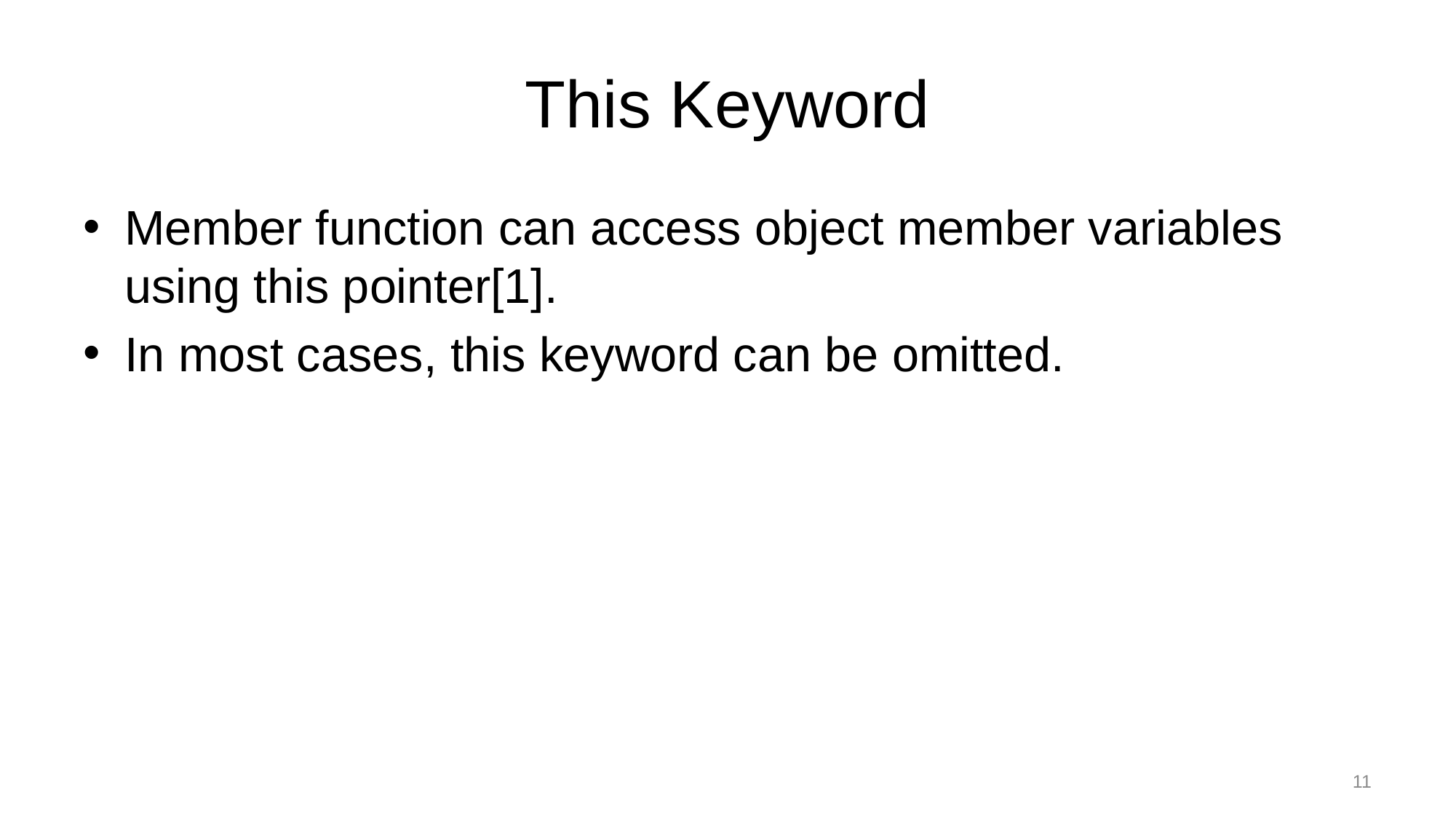

# This Keyword
Member function can access object member variables using this pointer[1].
In most cases, this keyword can be omitted.
11